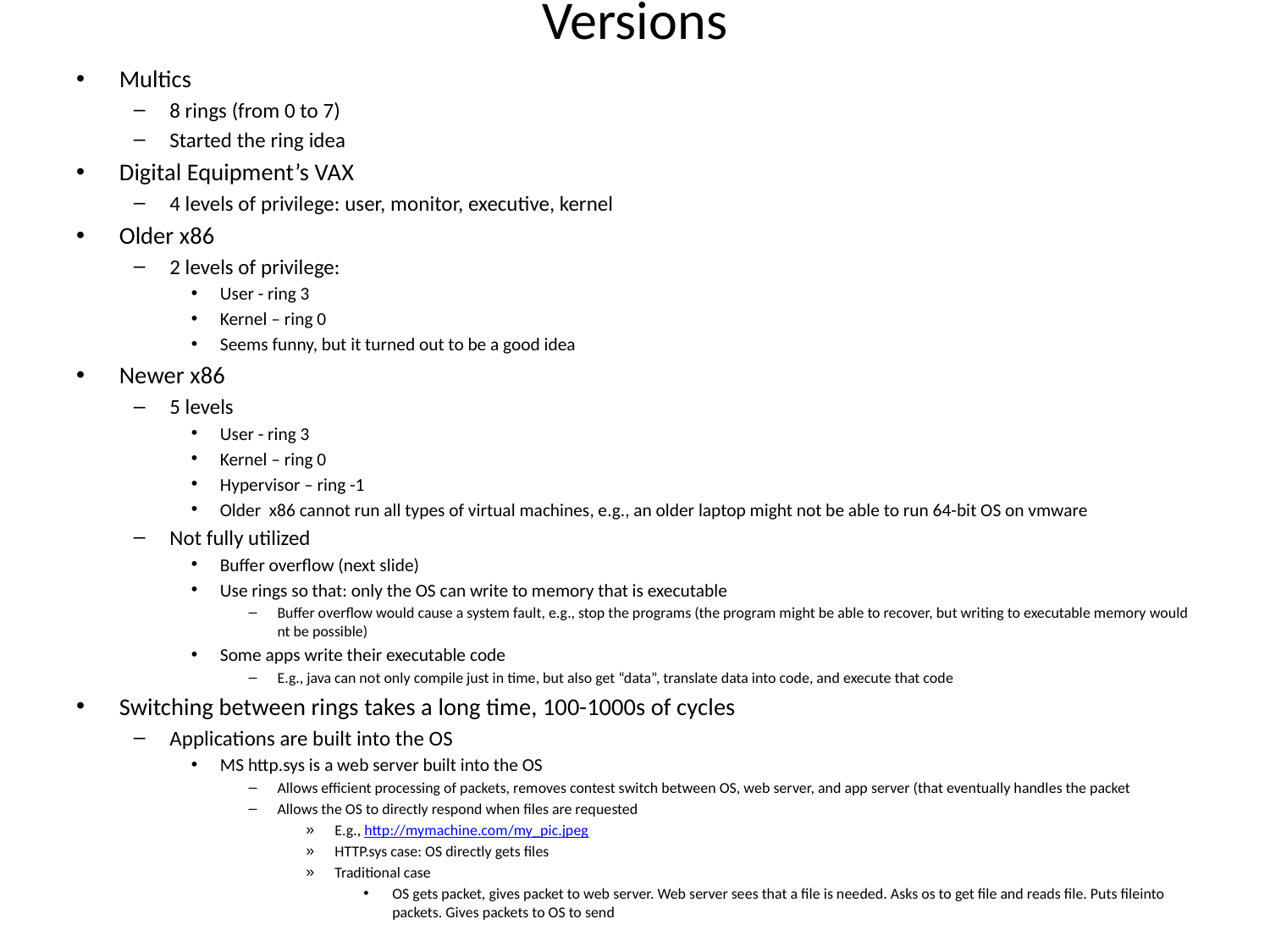

# Versions
Multics
8 rings (from 0 to 7)
Started the ring idea
Digital Equipment’s VAX
4 levels of privilege: user, monitor, executive, kernel
Older x86
2 levels of privilege:
User - ring 3
Kernel – ring 0
Seems funny, but it turned out to be a good idea
Newer x86
5 levels
User - ring 3
Kernel – ring 0
Hypervisor – ring -1
Older  x86 cannot run all types of virtual machines, e.g., an older laptop might not be able to run 64-bit OS on vmware
Not fully utilized
Buffer overflow (next slide)
Use rings so that: only the OS can write to memory that is executable
Buffer overflow would cause a system fault, e.g., stop the programs (the program might be able to recover, but writing to executable memory would nt be possible)
Some apps write their executable code
E.g., java can not only compile just in time, but also get “data”, translate data into code, and execute that code
Switching between rings takes a long time, 100-1000s of cycles
Applications are built into the OS
MS http.sys is a web server built into the OS
Allows efficient processing of packets, removes contest switch between OS, web server, and app server (that eventually handles the packet
Allows the OS to directly respond when files are requested
E.g., http://mymachine.com/my_pic.jpeg
HTTP.sys case: OS directly gets files
Traditional case
OS gets packet, gives packet to web server. Web server sees that a file is needed. Asks os to get file and reads file. Puts fileinto packets. Gives packets to OS to send